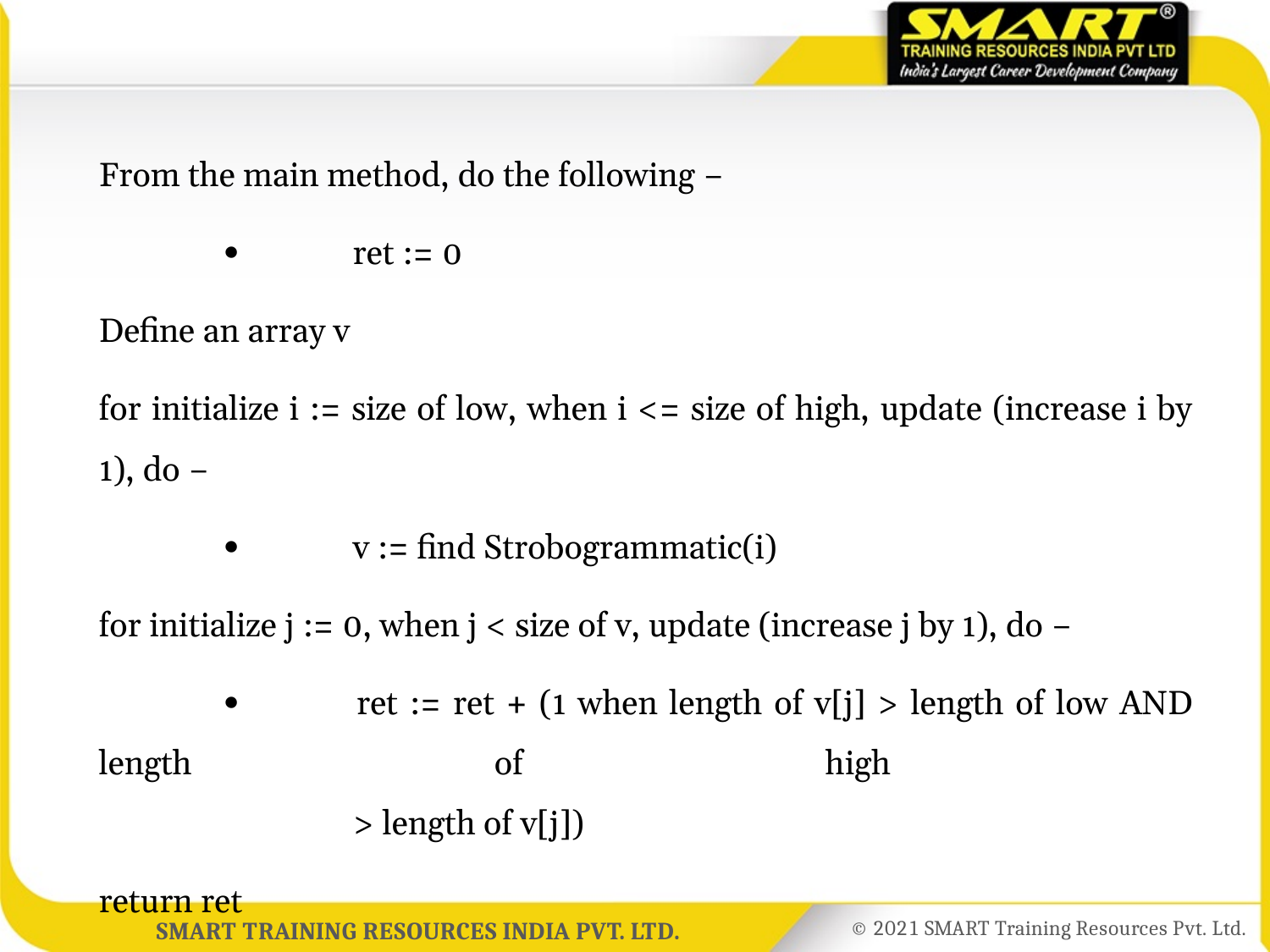

From the main method, do the following −
	• 	ret := 0
Define an array v
for initialize i := size of low, when i <= size of high, update (increase i by 1), do −
	•	v := find Strobogrammatic(i)
for initialize j := 0, when j < size of v, update (increase j by 1), do −
	• 	ret := ret + (1 when length of v[j] > length of low AND length of high
		> length of v[j])
return ret